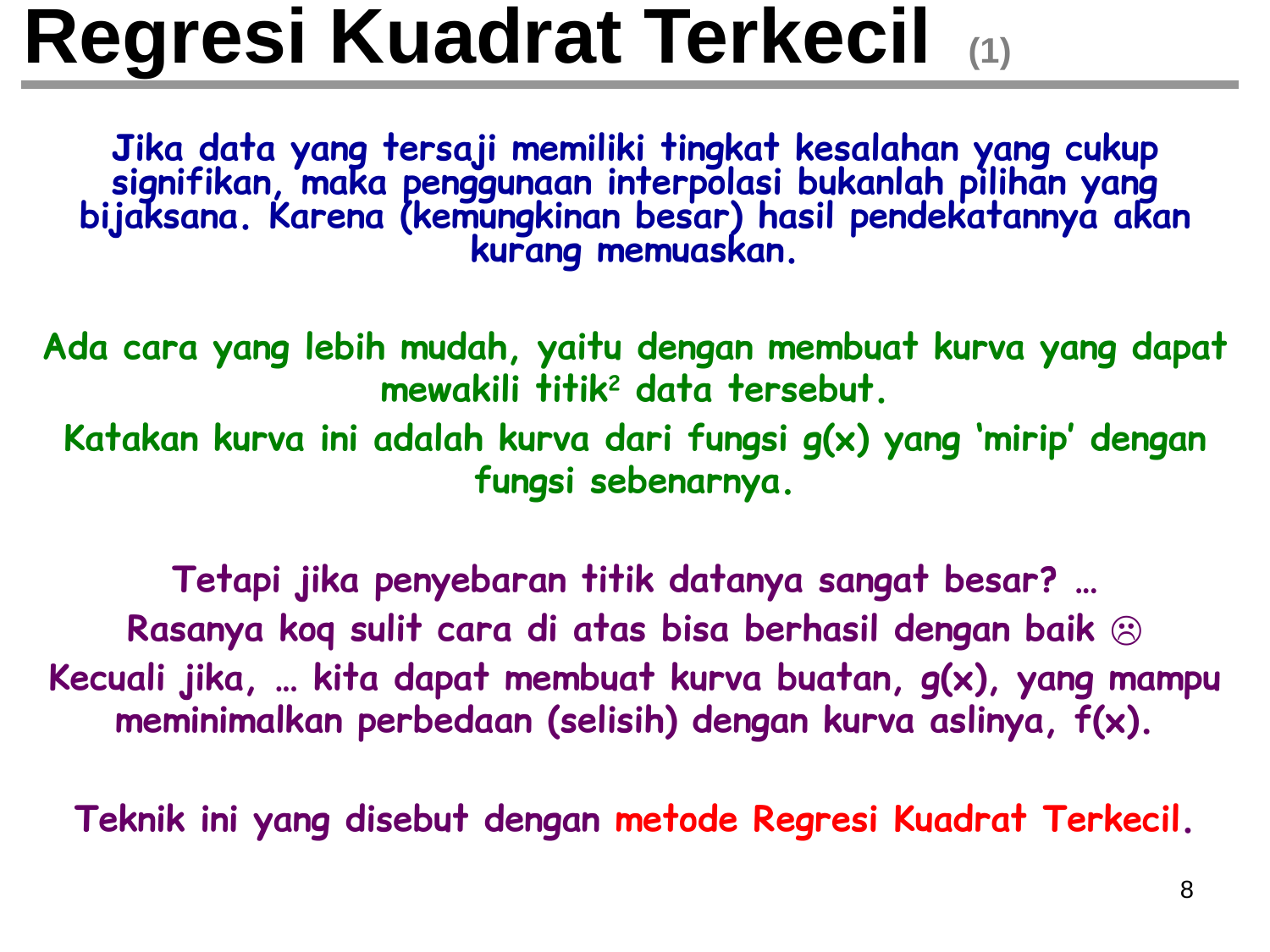

# Regresi Kuadrat Terkecil    (1)
Jika data yang tersaji memiliki tingkat kesalahan yang cukup signifikan, maka penggunaan interpolasi bukanlah pilihan yang bijaksana. Karena (kemungkinan besar) hasil pendekatannya akan kurang memuaskan.
Ada cara yang lebih mudah, yaitu dengan membuat kurva yang dapat mewakili titik2 data tersebut.
Katakan kurva ini adalah kurva dari fungsi g(x) yang ‘mirip’ dengan fungsi sebenarnya.
Tetapi jika penyebaran titik datanya sangat besar? …
Rasanya koq sulit cara di atas bisa berhasil dengan baik ☹
Kecuali jika, … kita dapat membuat kurva buatan, g(x), yang mampu meminimalkan perbedaan (selisih) dengan kurva aslinya, f(x).

Teknik ini yang disebut dengan metode Regresi Kuadrat Terkecil.
8